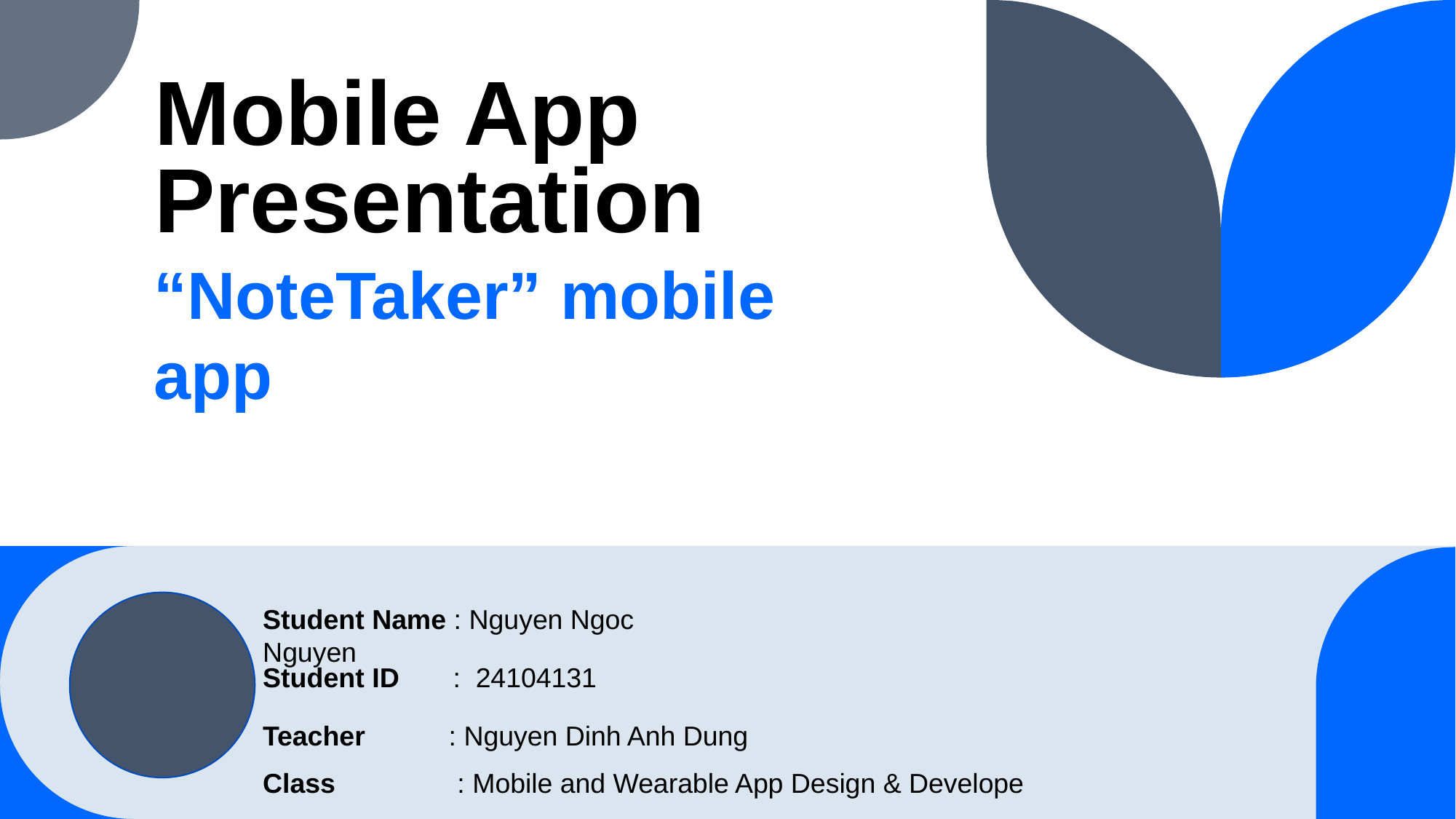

# Mobile App Presentation
“NoteTaker” mobile app
Student Name : Nguyen Ngoc Nguyen
Student ID       :  24104131
Teacher           : Nguyen Dinh Anh Dung
Class                : Mobile and Wearable App Design & Develope